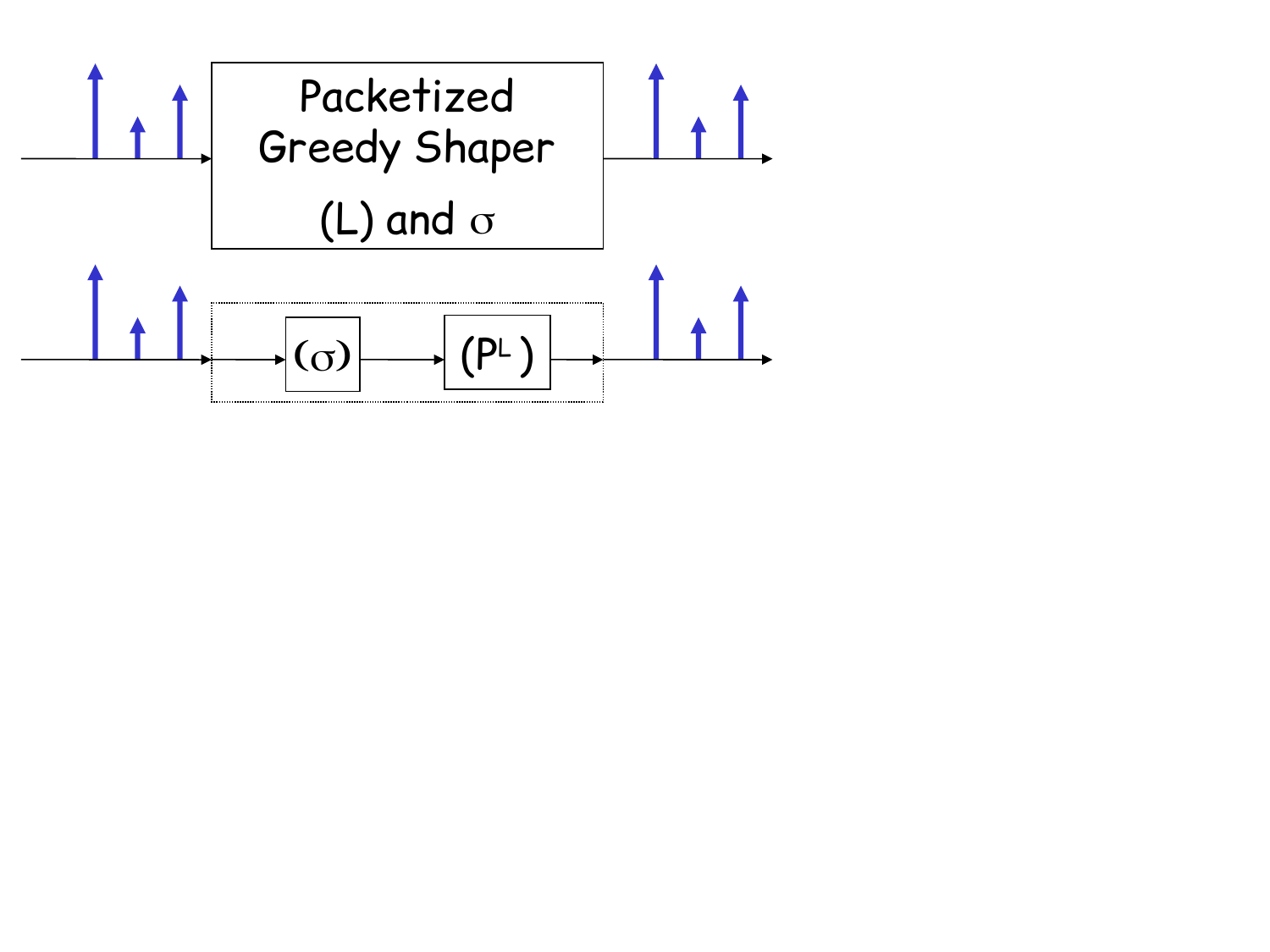

Packetized Greedy Shaper
(L) and  σ

(PL )

(σ)